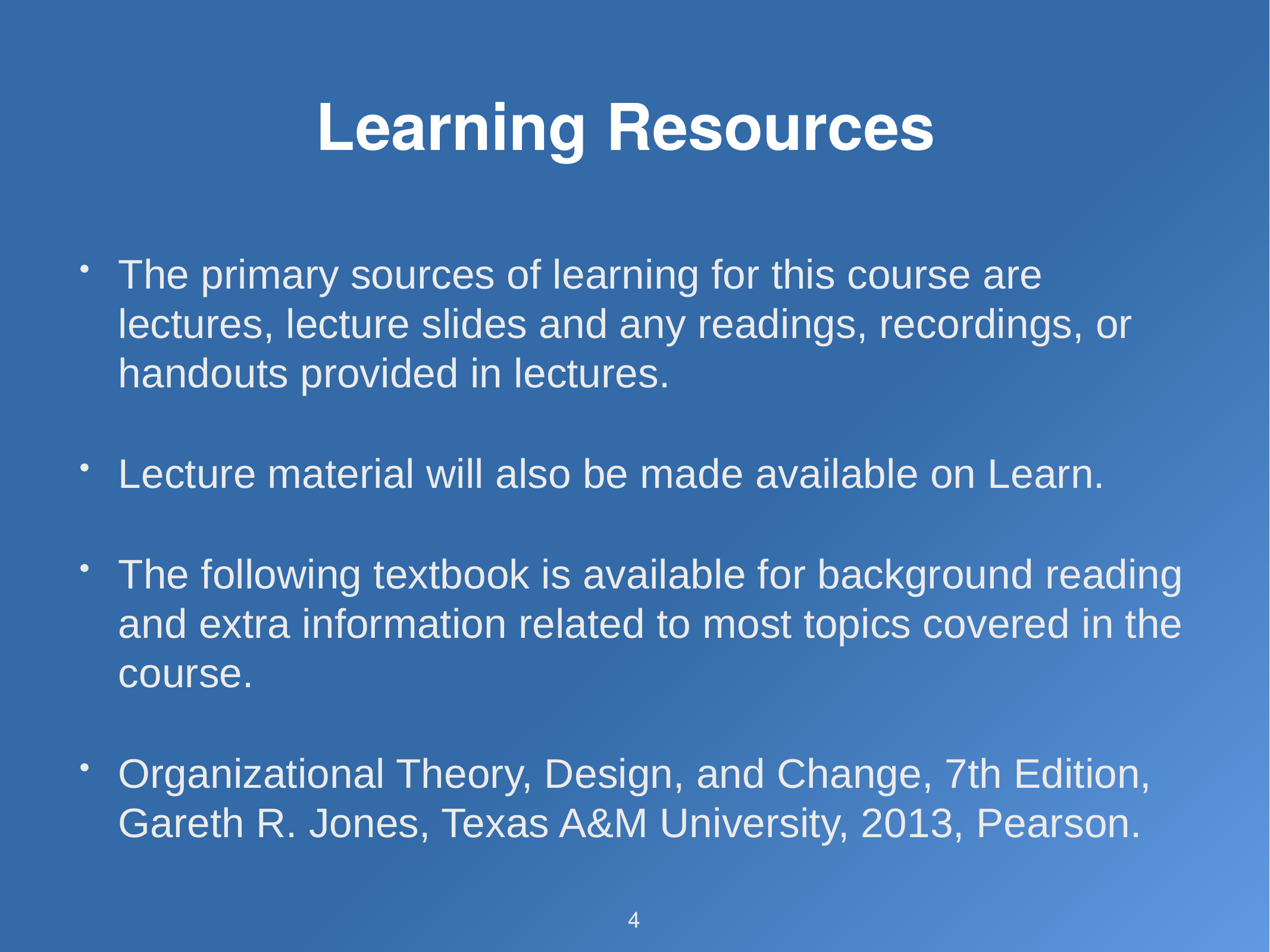

# Learning Resources
The primary sources of learning for this course are lectures, lecture slides and any readings, recordings, or handouts provided in lectures.
Lecture material will also be made available on Learn.
The following textbook is available for background reading and extra information related to most topics covered in the course.
Organizational Theory, Design, and Change, 7th Edition, Gareth R. Jones, Texas A&M University, 2013, Pearson.
4